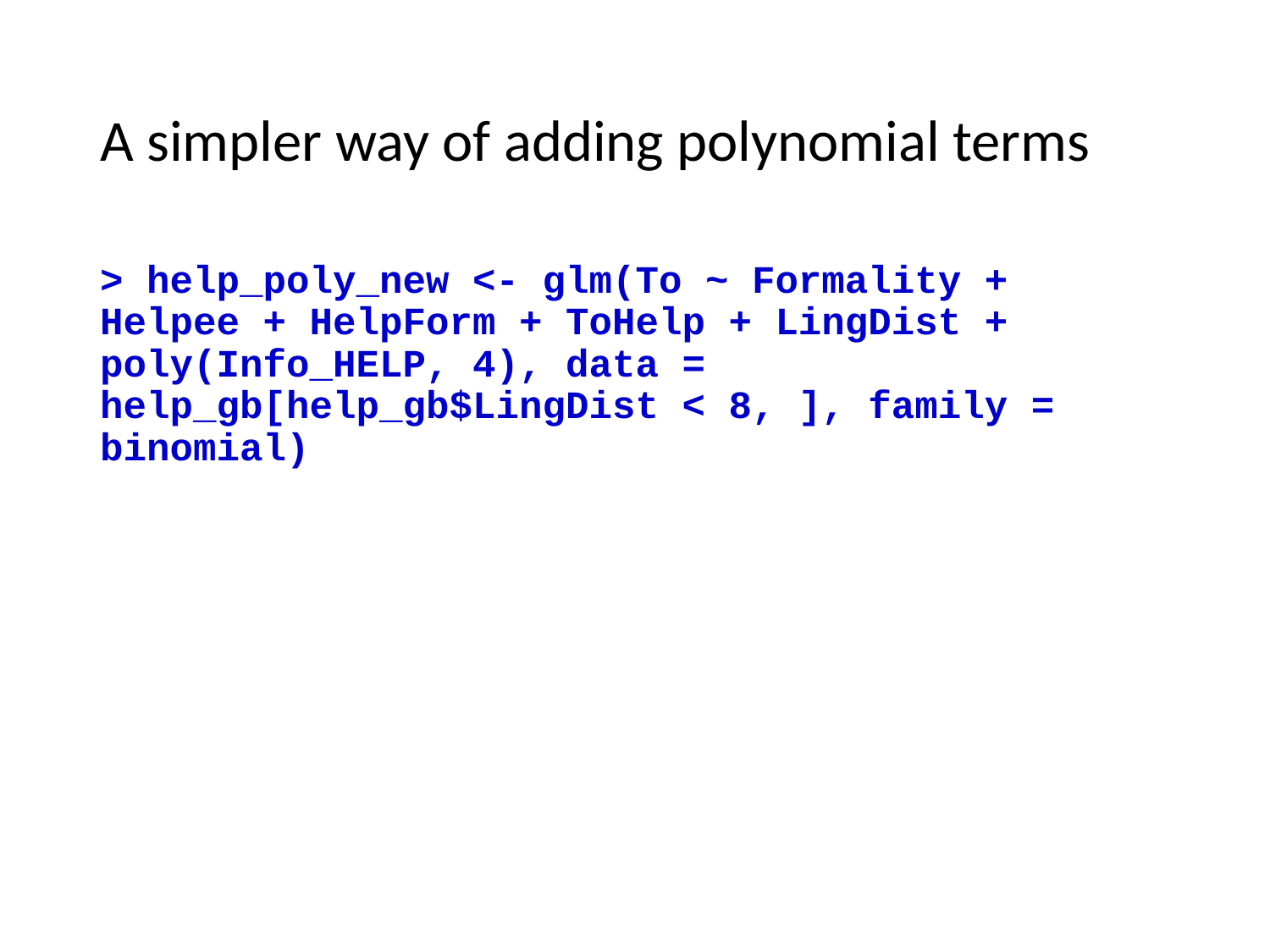

# A simpler way of adding polynomial terms
> help_poly_new <- glm(To ~ Formality + Helpee + HelpForm + ToHelp + LingDist + poly(Info_HELP, 4), data = help_gb[help_gb$LingDist < 8, ], family = binomial)